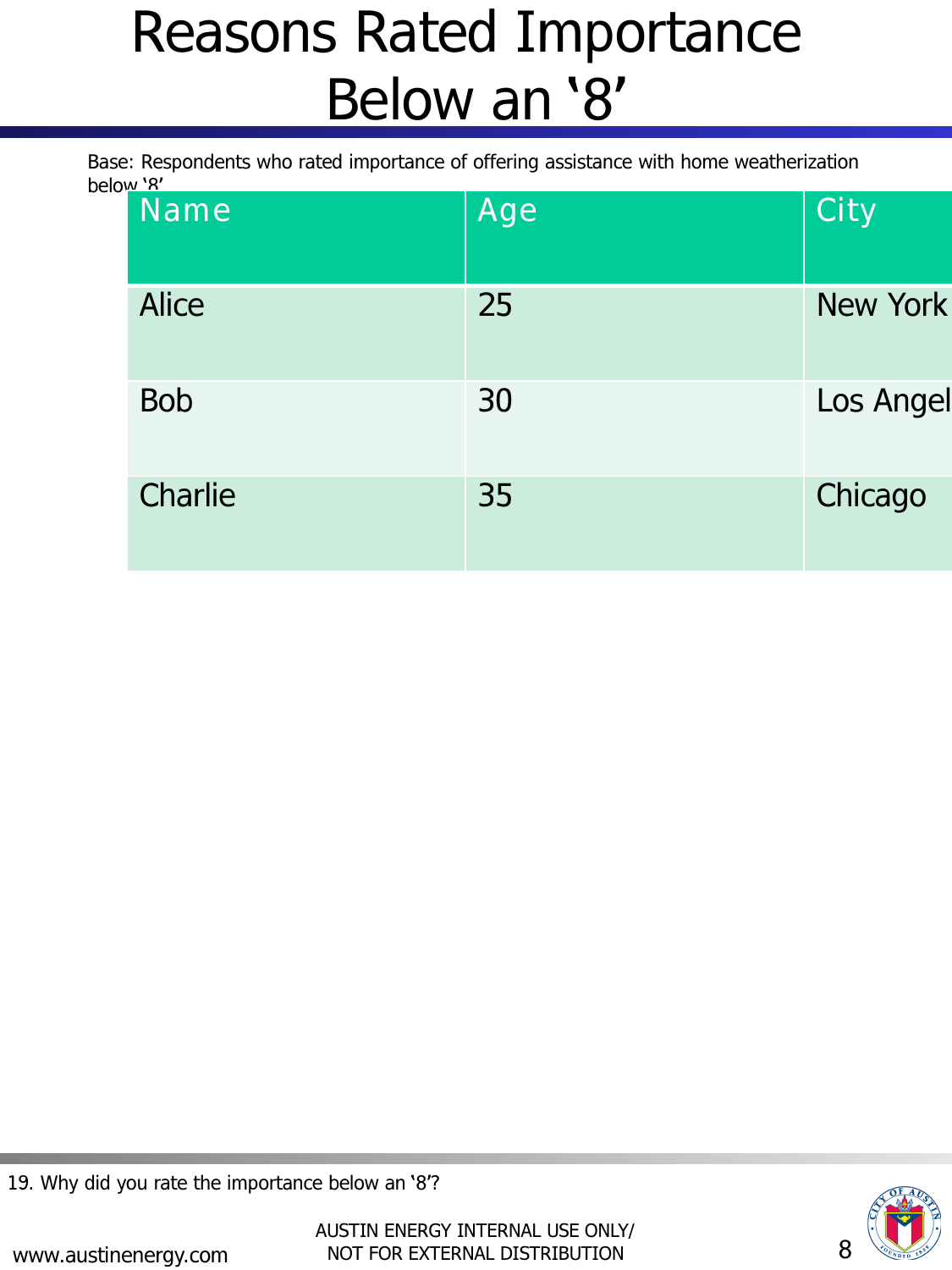

# Reasons Rated Importance Below an ‘8’
Base: Respondents who rated importance of offering assistance with home weatherization
below ‘8’.
| Name | Age | City |
| --- | --- | --- |
| Alice | 25 | New York |
| Bob | 30 | Los Angeles |
| Charlie | 35 | Chicago |
19. Why did you rate the importance below an ‘8’?
8